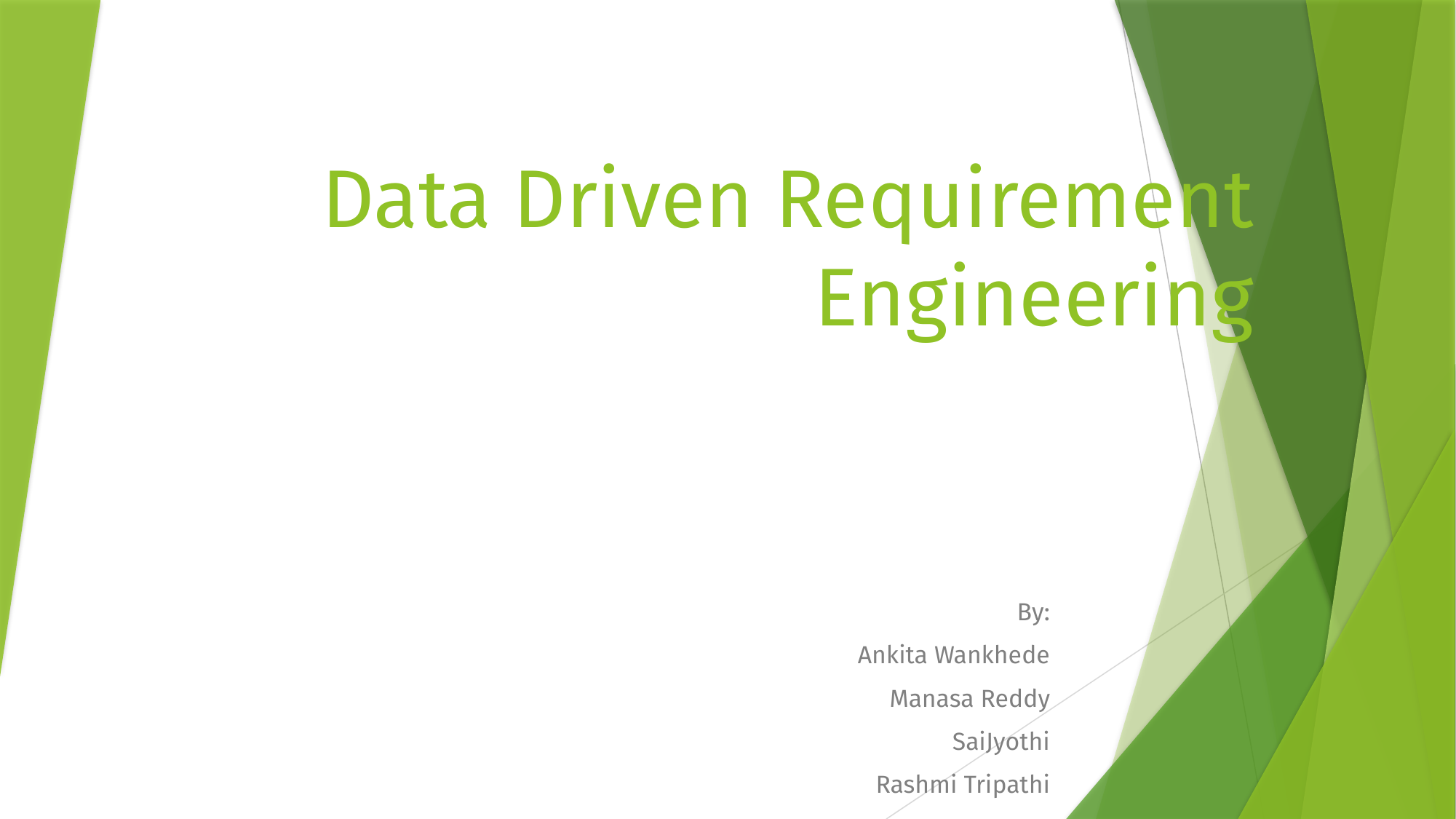

# Data Driven Requirement Engineering
By:
Ankita Wankhede
Manasa Reddy
SaiJyothi
Rashmi Tripathi